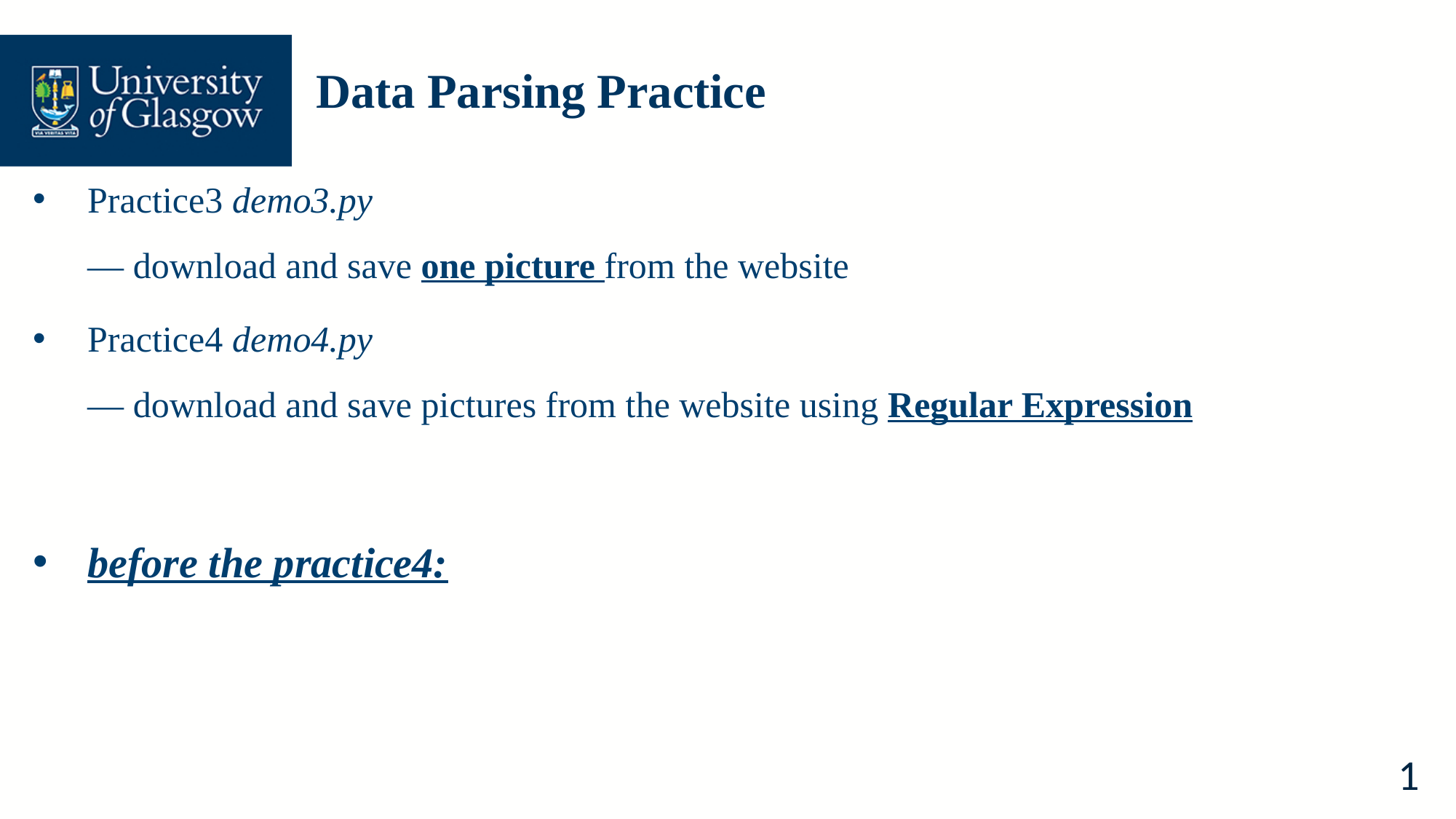

# Data Parsing Practice
Practice3 demo3.py
— download and save one picture from the website
Practice4 demo4.py
— download and save pictures from the website using Regular Expression
before the practice4:

1